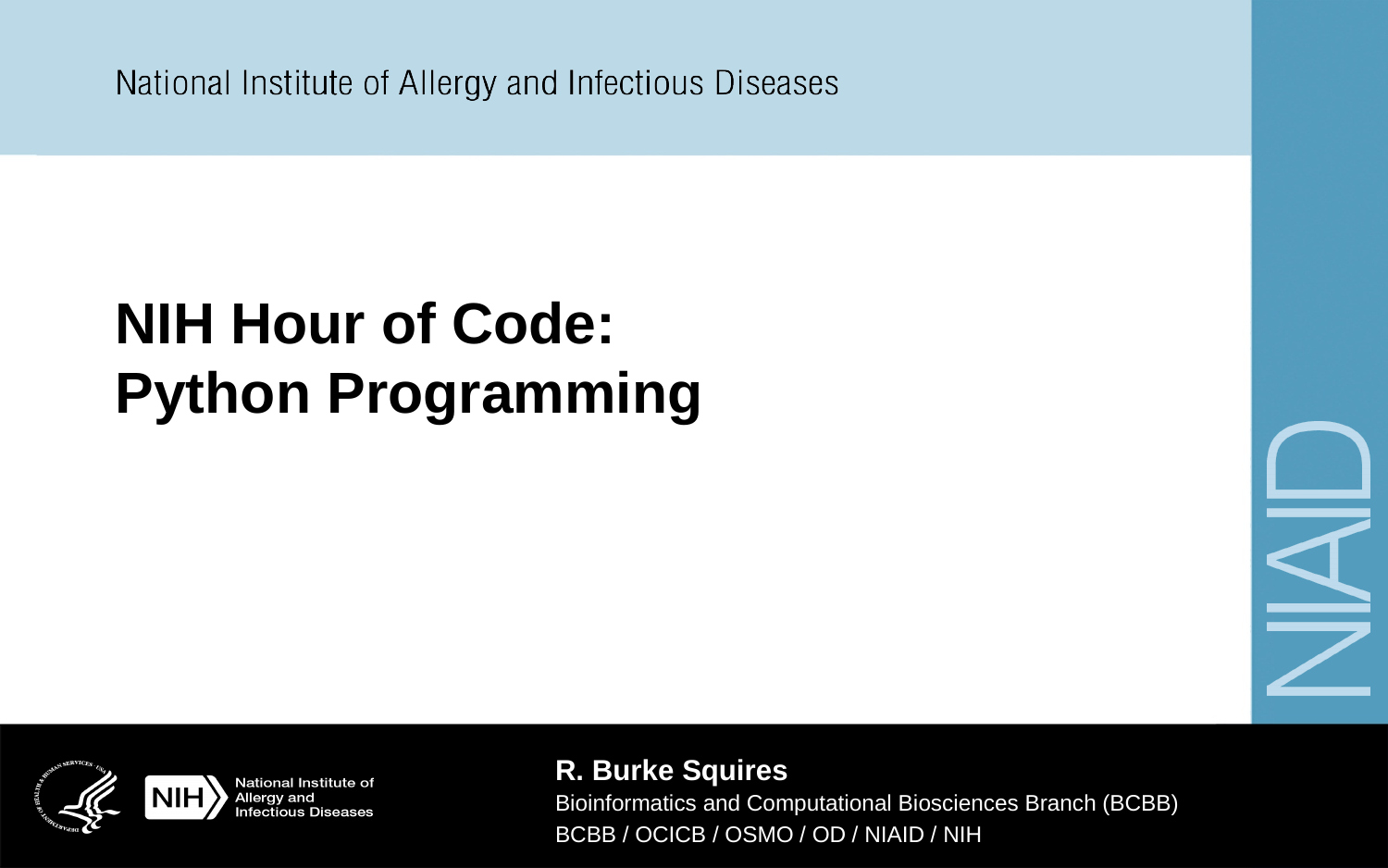

# NIH Hour of Code: Python Programming

R. Burke Squires
Bioinformatics and Computational Biosciences Branch (BCBB)
BCBB / OCICB / OSMO / OD / NIAID / NIH